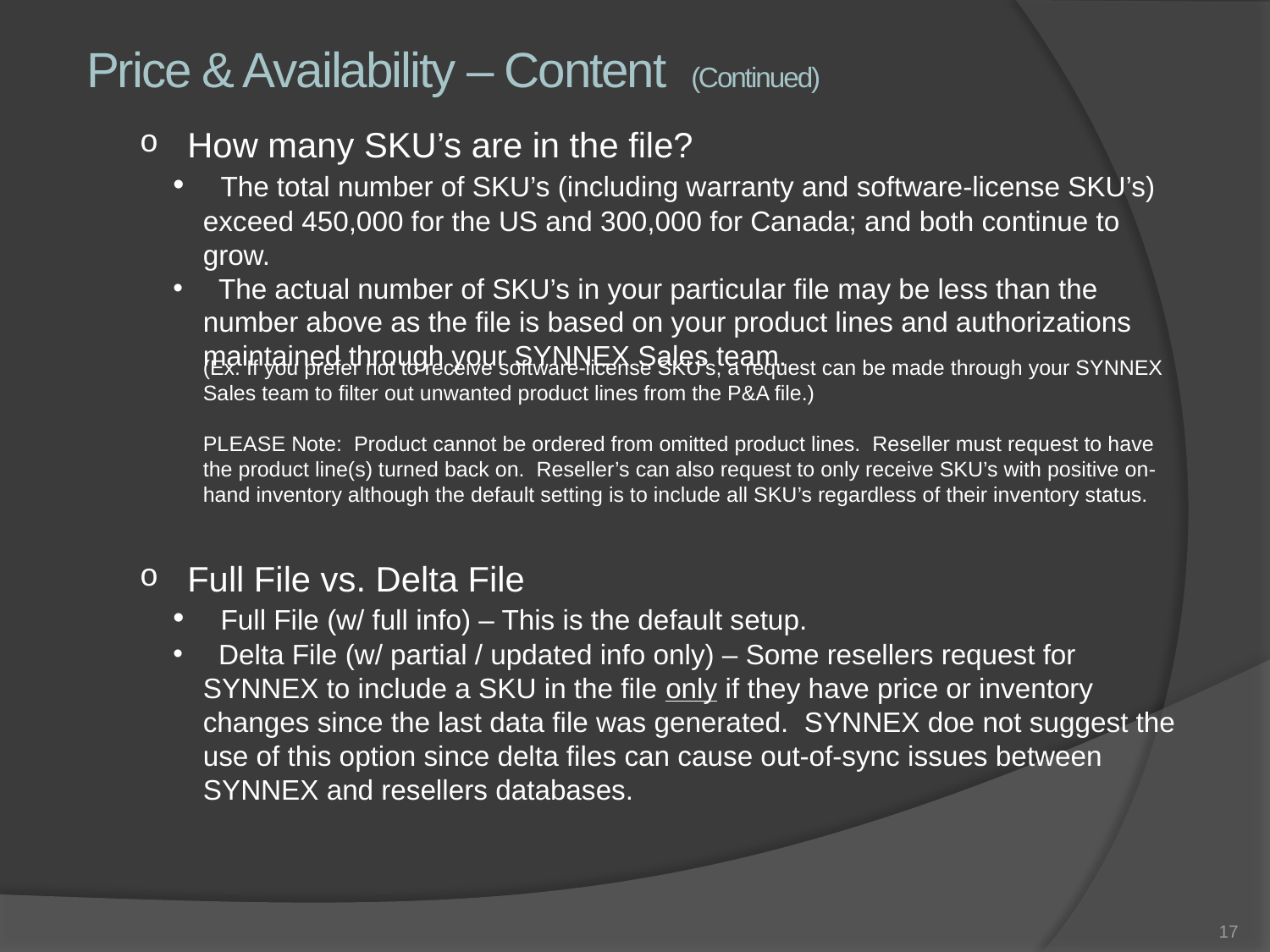

Price & Availability – Content  (Continued)
  How many SKU’s are in the file?
  The total number of SKU’s (including warranty and software-license SKU’s) exceed 450,000 for the US and 300,000 for Canada; and both continue to grow.
  The actual number of SKU’s in your particular file may be less than the number above as the file is based on your product lines and authorizations maintained through your SYNNEX Sales team.
(Ex. If you prefer not to receive software-license SKU’s, a request can be made through your SYNNEX Sales team to filter out unwanted product lines from the P&A file.)

PLEASE Note:  Product cannot be ordered from omitted product lines.  Reseller must request to have the product line(s) turned back on.  Reseller’s can also request to only receive SKU’s with positive on-hand inventory although the default setting is to include all SKU’s regardless of their inventory status.
  Full File vs. Delta File
  Full File (w/ full info) – This is the default setup.
  Delta File (w/ partial / updated info only) – Some resellers request for SYNNEX to include a SKU in the file only if they have price or inventory changes since the last data file was generated.  SYNNEX doe not suggest the use of this option since delta files can cause out-of-sync issues between SYNNEX and resellers databases.
17